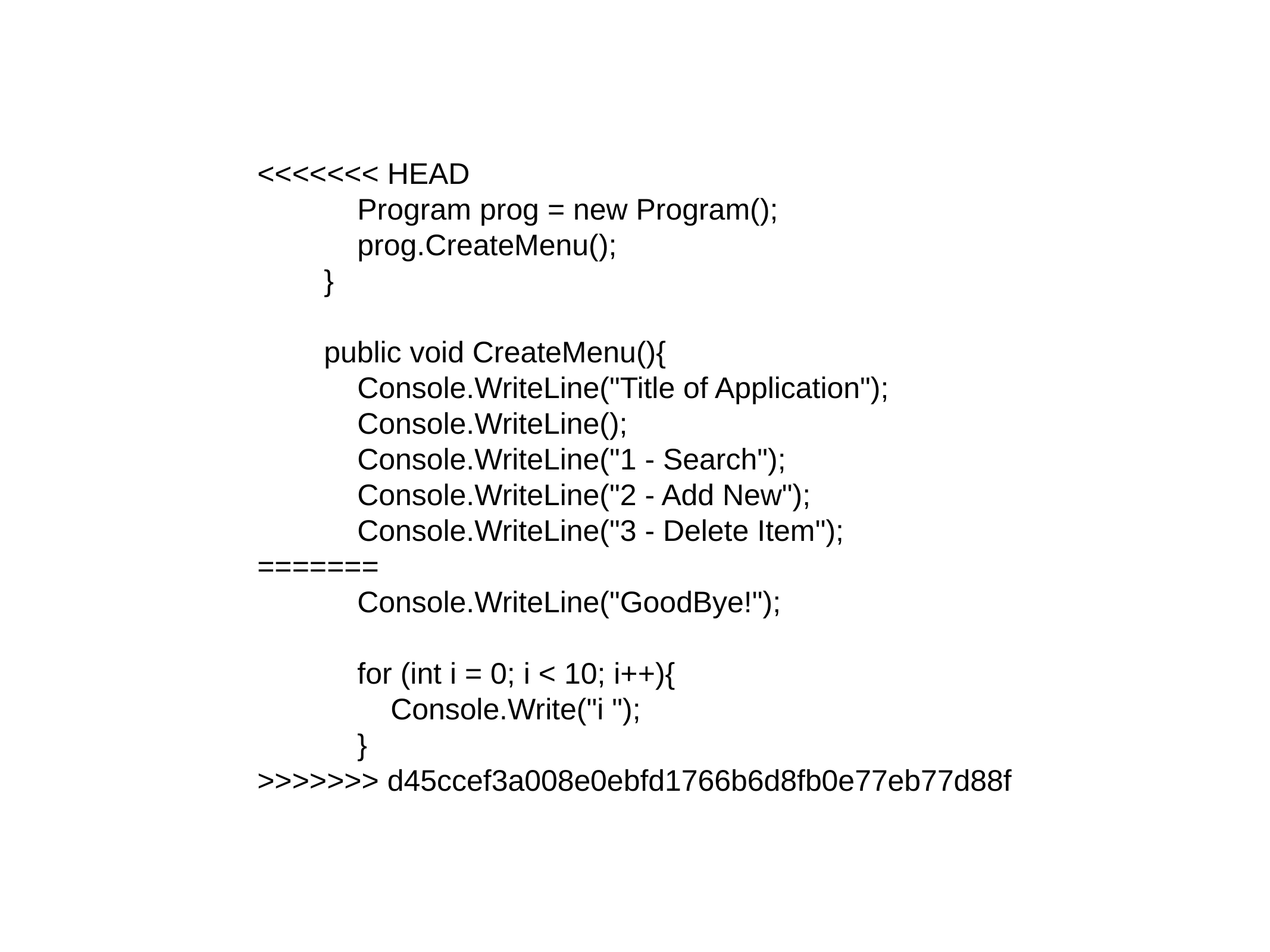

<<<<<<< HEAD
            Program prog = new Program();
            prog.CreateMenu();
        }

        public void CreateMenu(){
            Console.WriteLine("Title of Application");
            Console.WriteLine();
            Console.WriteLine("1 - Search");
            Console.WriteLine("2 - Add New");
            Console.WriteLine("3 - Delete Item");
=======
            Console.WriteLine("GoodBye!");

            for (int i = 0; i < 10; i++){
                Console.Write("i ");
            }
>>>>>>> d45ccef3a008e0ebfd1766b6d8fb0e77eb77d88f